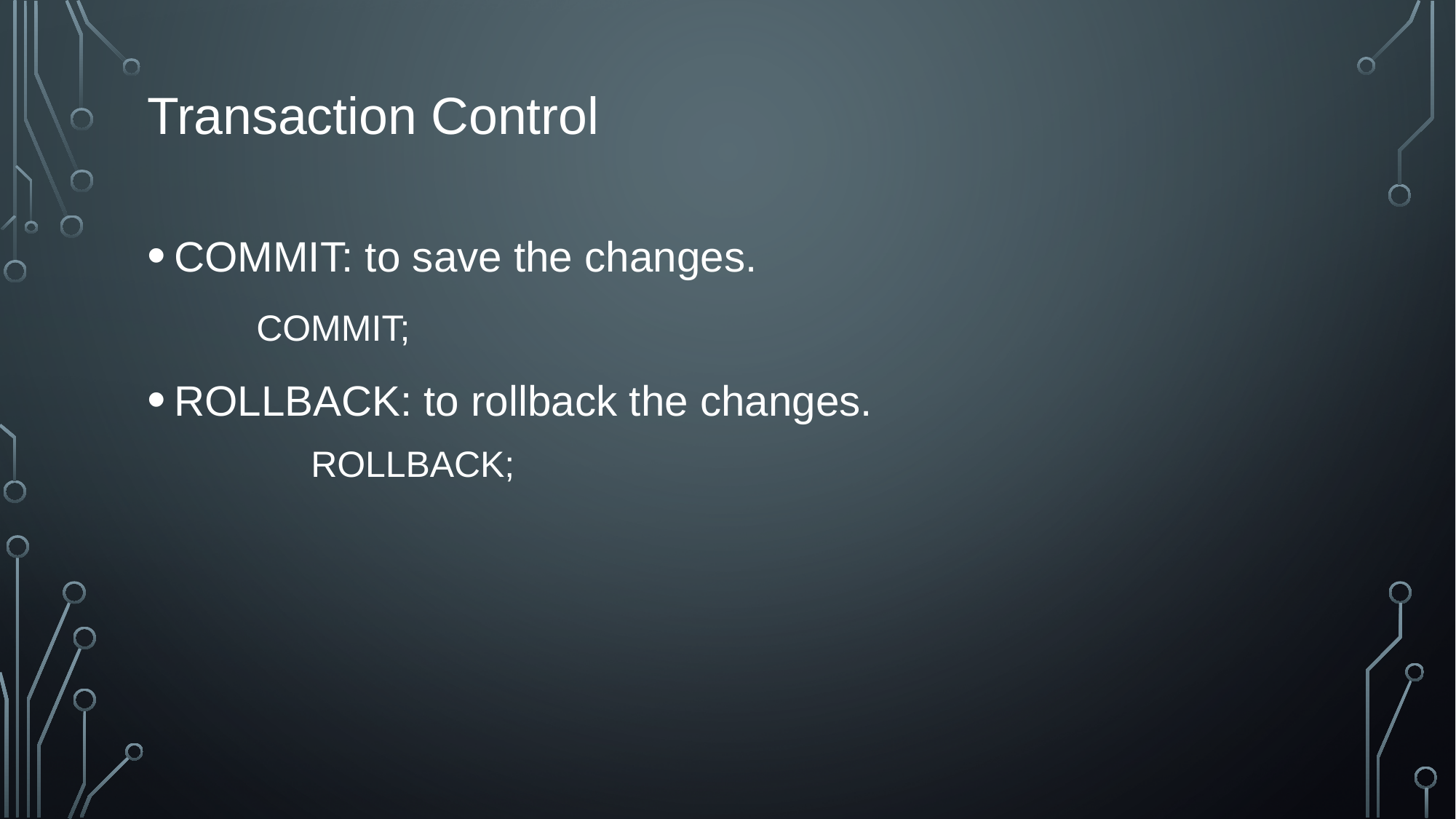

# Transaction Control
COMMIT: to save the changes.
	COMMIT;
ROLLBACK: to rollback the changes.
	ROLLBACK;